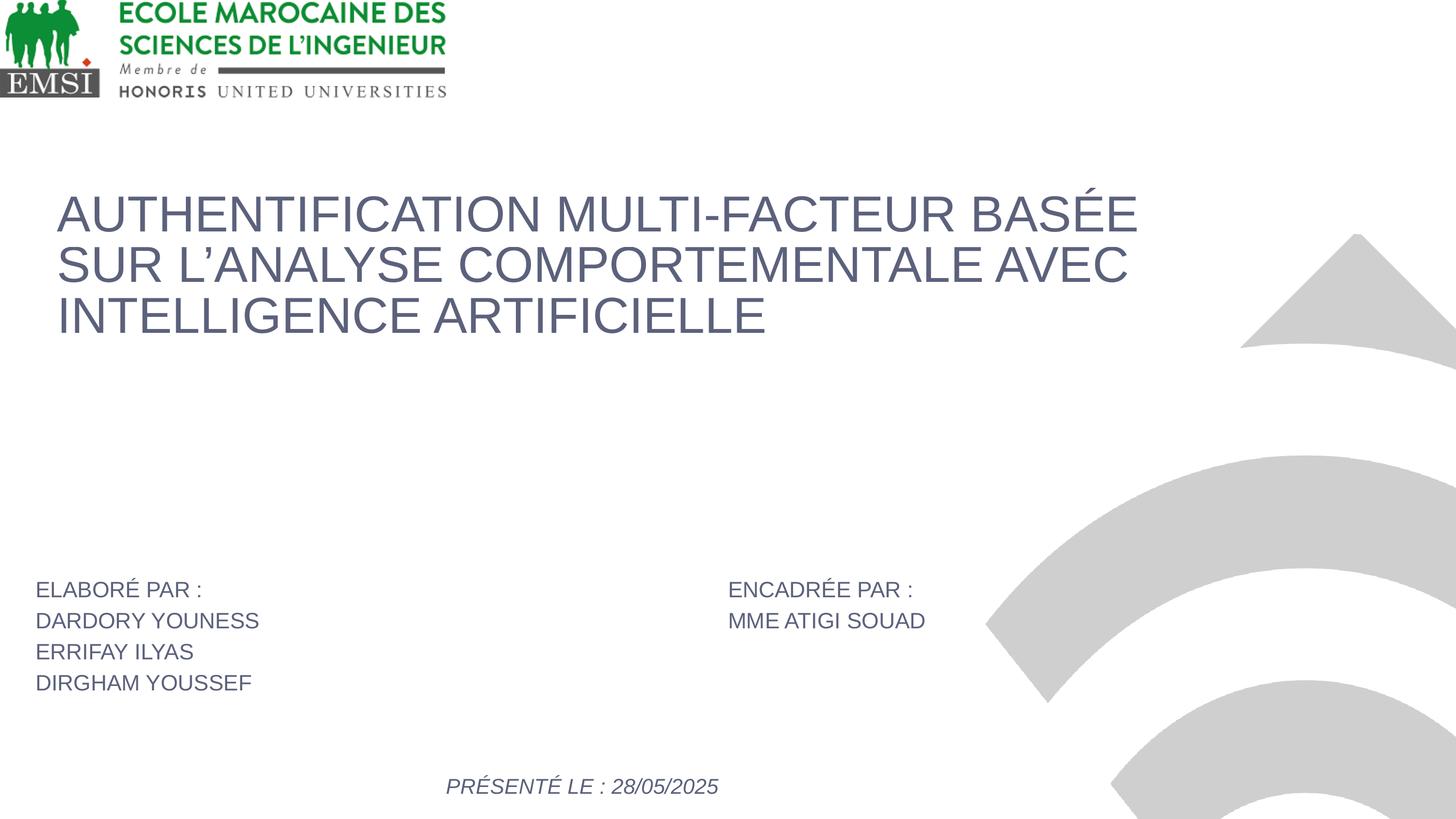

AUTHENTIFICATION MULTI-FACTEUR BASÉE SUR L’ANALYSE COMPORTEMENTALE AVEC INTELLIGENCE ARTIFICIELLE

ELABORÉ PAR :
DARDORY YOUNESS
ERRIFAY ILYAS
DIRGHAM YOUSSEF

ENCADRÉE PAR :
MME ATIGI SOUAD

PRÉSENTÉ LE : 28/05/2025